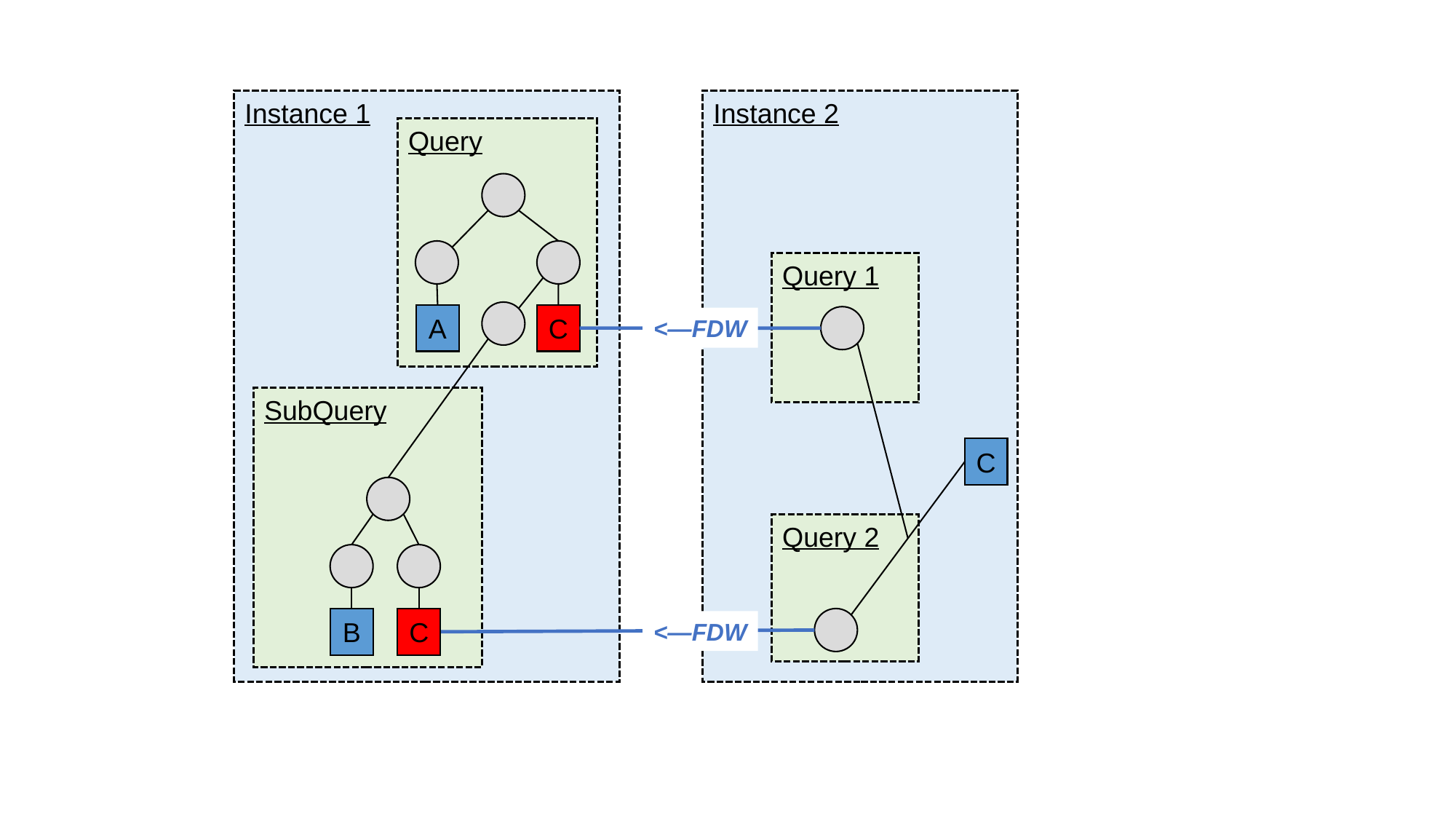

Instance 1
Instance 2
Query

Query 1

A
C

<—FDW
SubQuery
C

Query 2

B
C

<—FDW